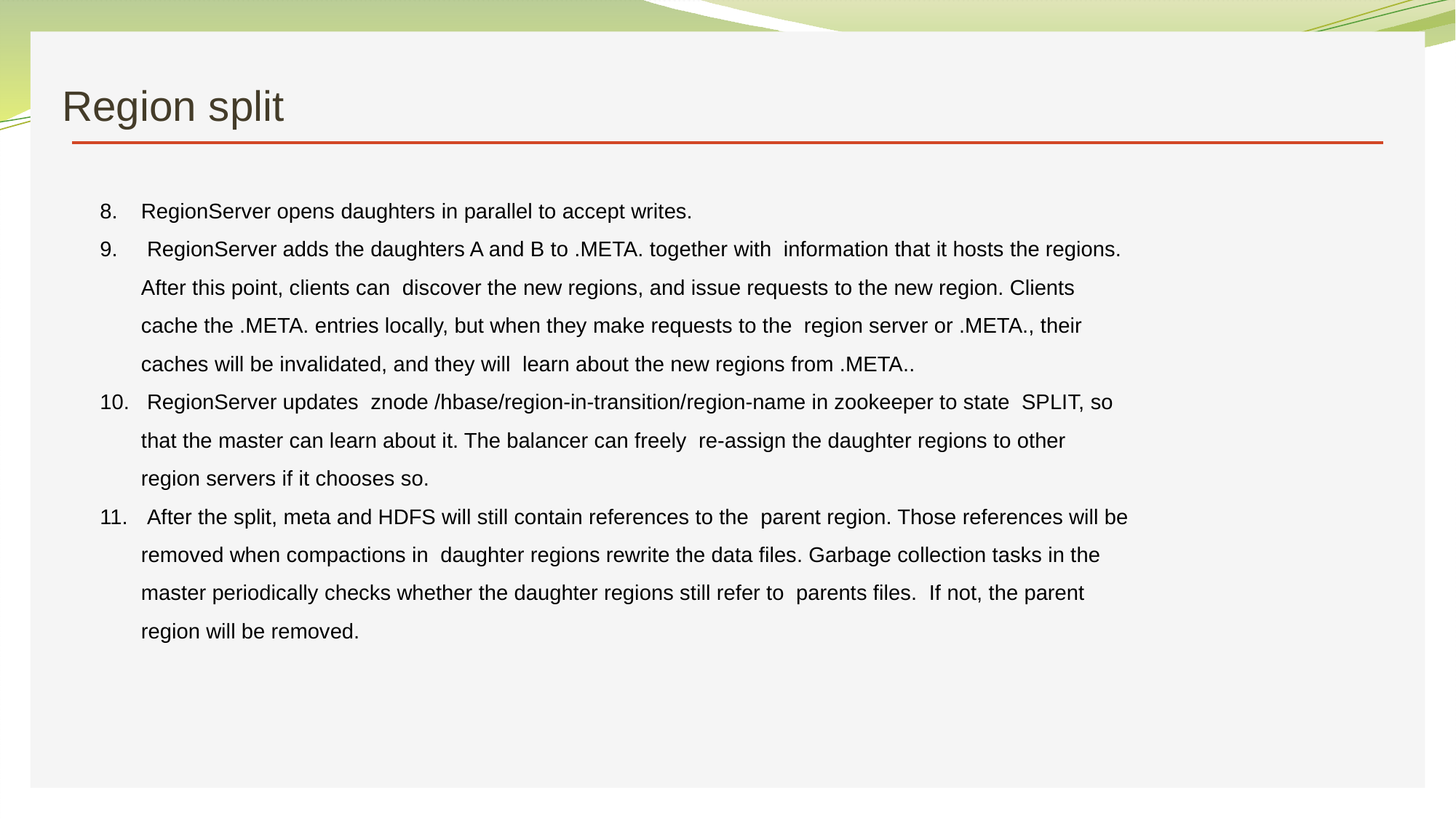

# Region split
RegionServer opens daughters in parallel to accept writes.
 RegionServer adds the daughters A and B to .META. together with  information that it hosts the regions. After this point, clients can  discover the new regions, and issue requests to the new region. Clients  cache the .META. entries locally, but when they make requests to the  region server or .META., their caches will be invalidated, and they will  learn about the new regions from .META..
 RegionServer updates  znode /hbase/region-in-transition/region-name in zookeeper to state  SPLIT, so that the master can learn about it. The balancer can freely  re-assign the daughter regions to other region servers if it chooses so.
 After the split, meta and HDFS will still contain references to the  parent region. Those references will be removed when compactions in  daughter regions rewrite the data files. Garbage collection tasks in the  master periodically checks whether the daughter regions still refer to  parents files.  If not, the parent region will be removed.